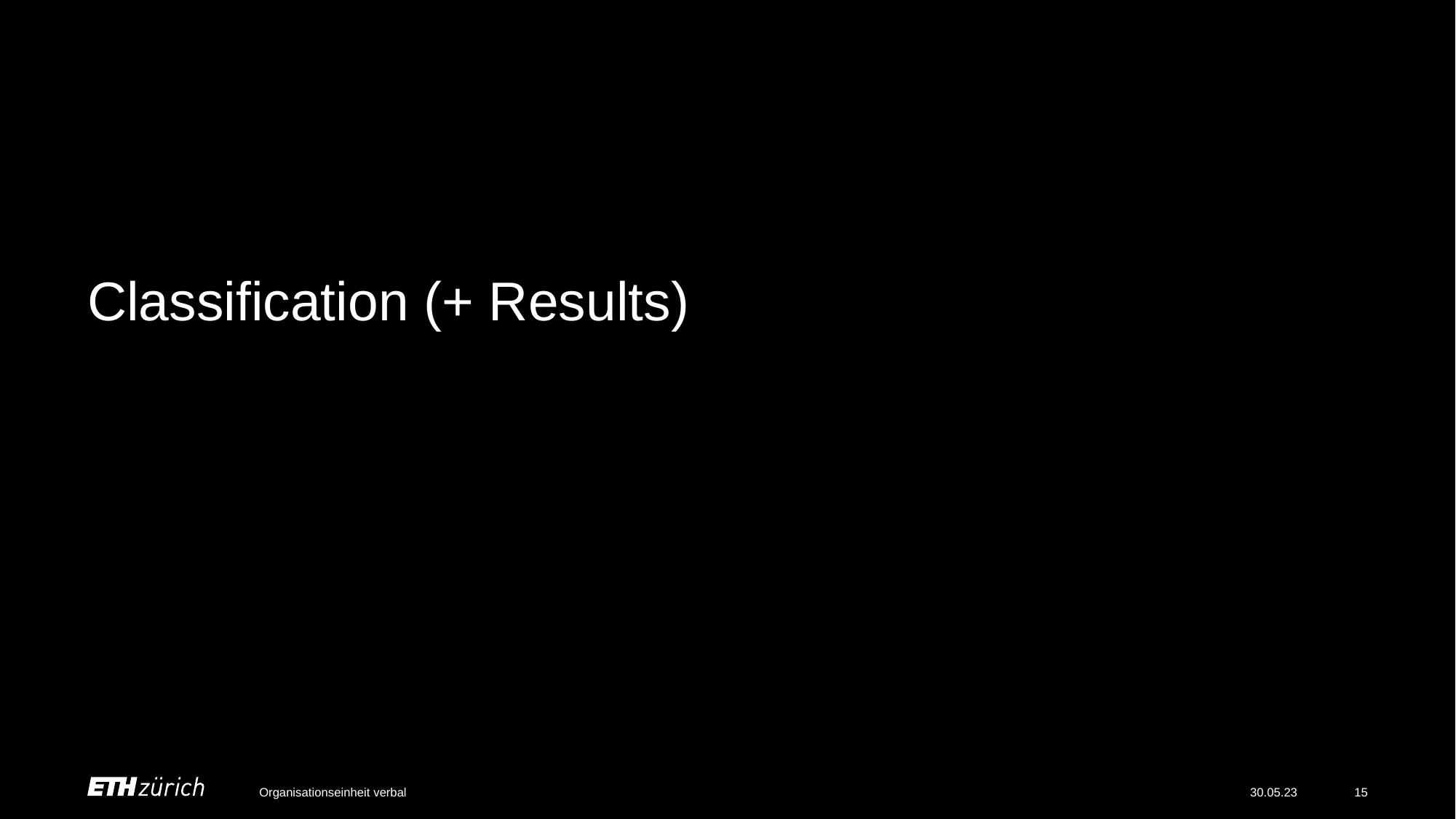

# Classification (+ Results)
Organisationseinheit verbal
30.05.23
15